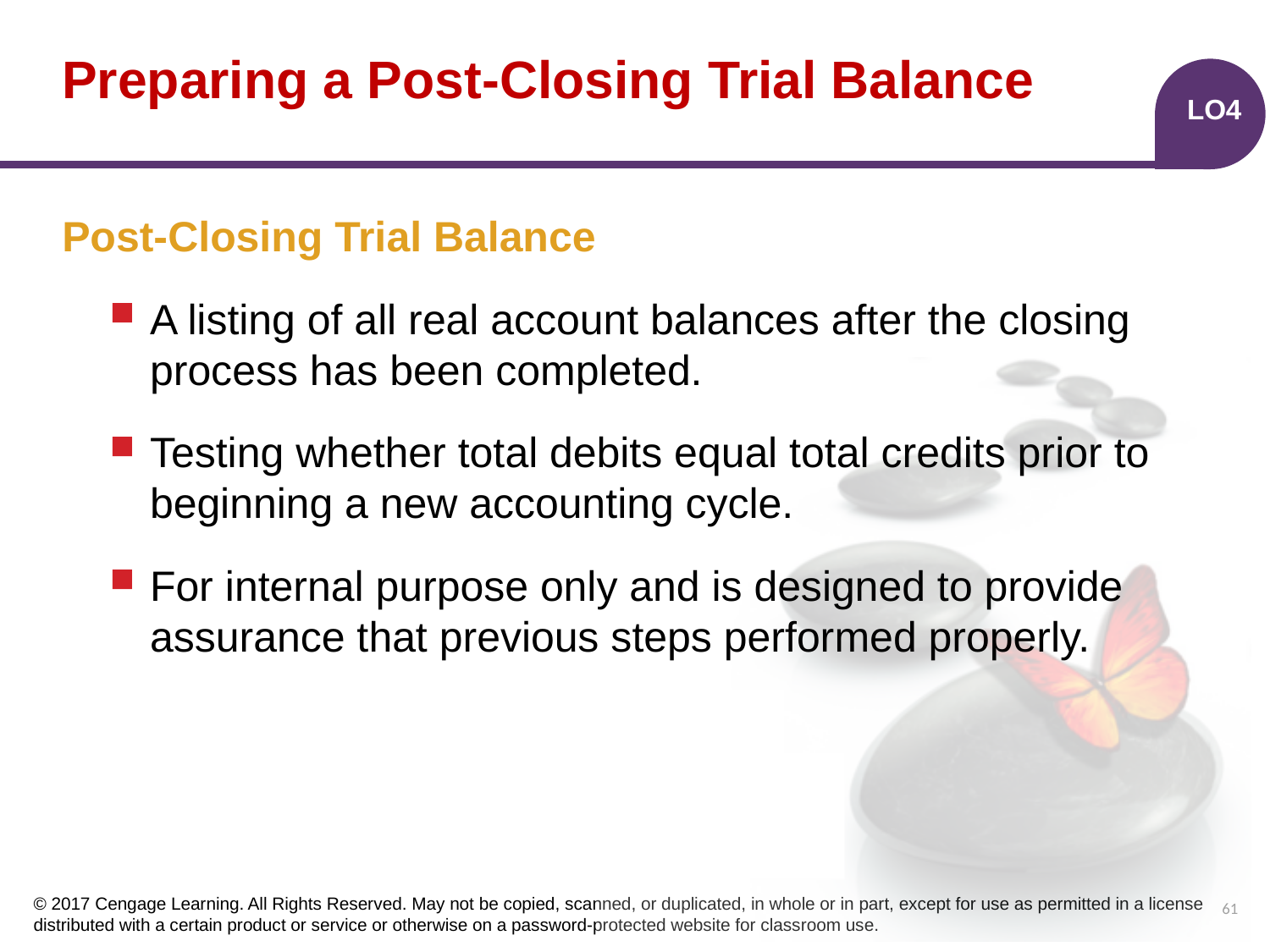

# Preparing a Post-Closing Trial Balance
LO4
Post-Closing Trial Balance
A listing of all real account balances after the closing process has been completed.
Testing whether total debits equal total credits prior to beginning a new accounting cycle.
For internal purpose only and is designed to provide assurance that previous steps performed properly.
61